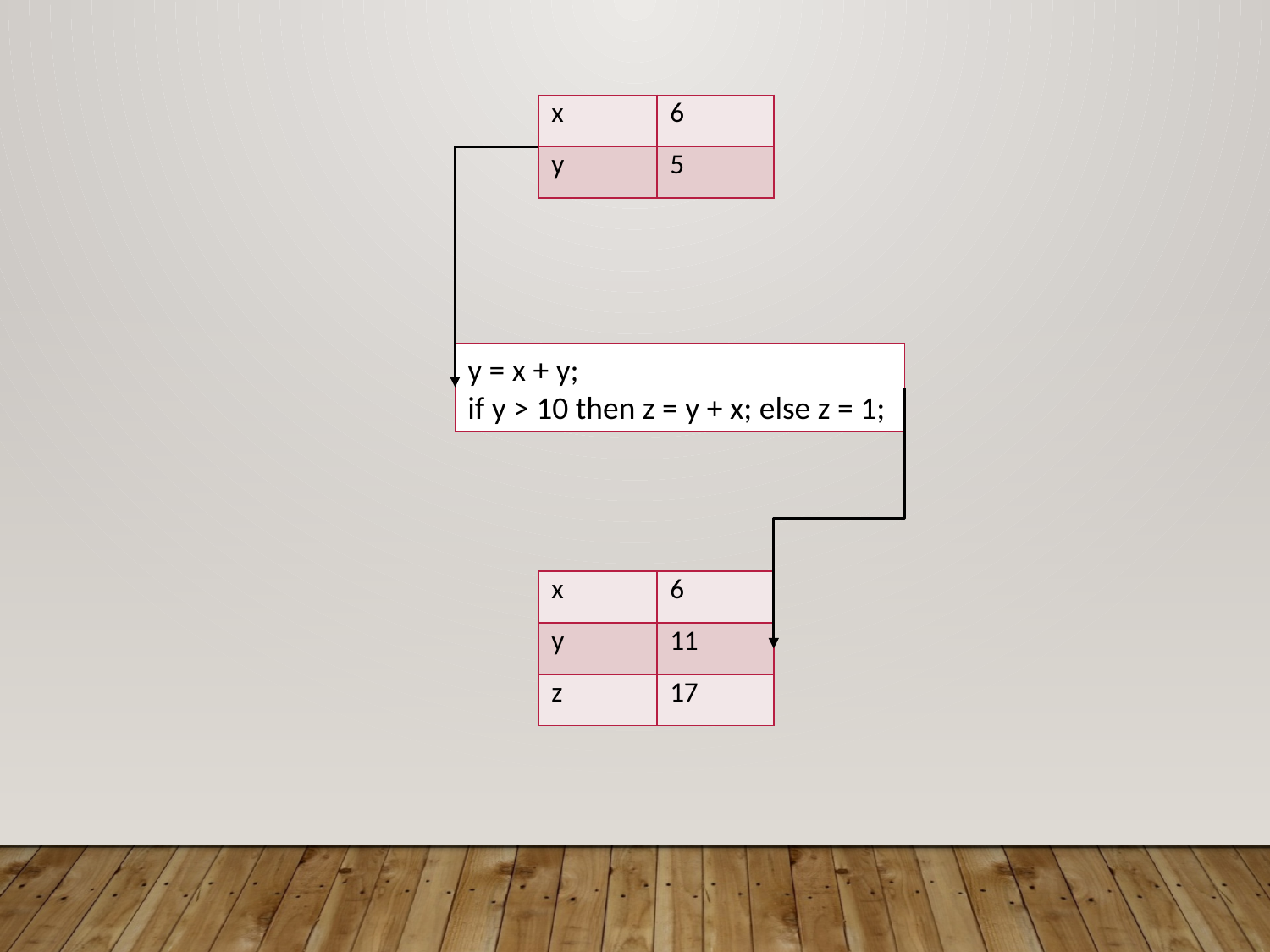

| x | 6 |
| --- | --- |
| y | 5 |
y = x + y;
if y > 10 then z = y + x; else z = 1;
| x | 6 |
| --- | --- |
| y | 11 |
| z | 17 |